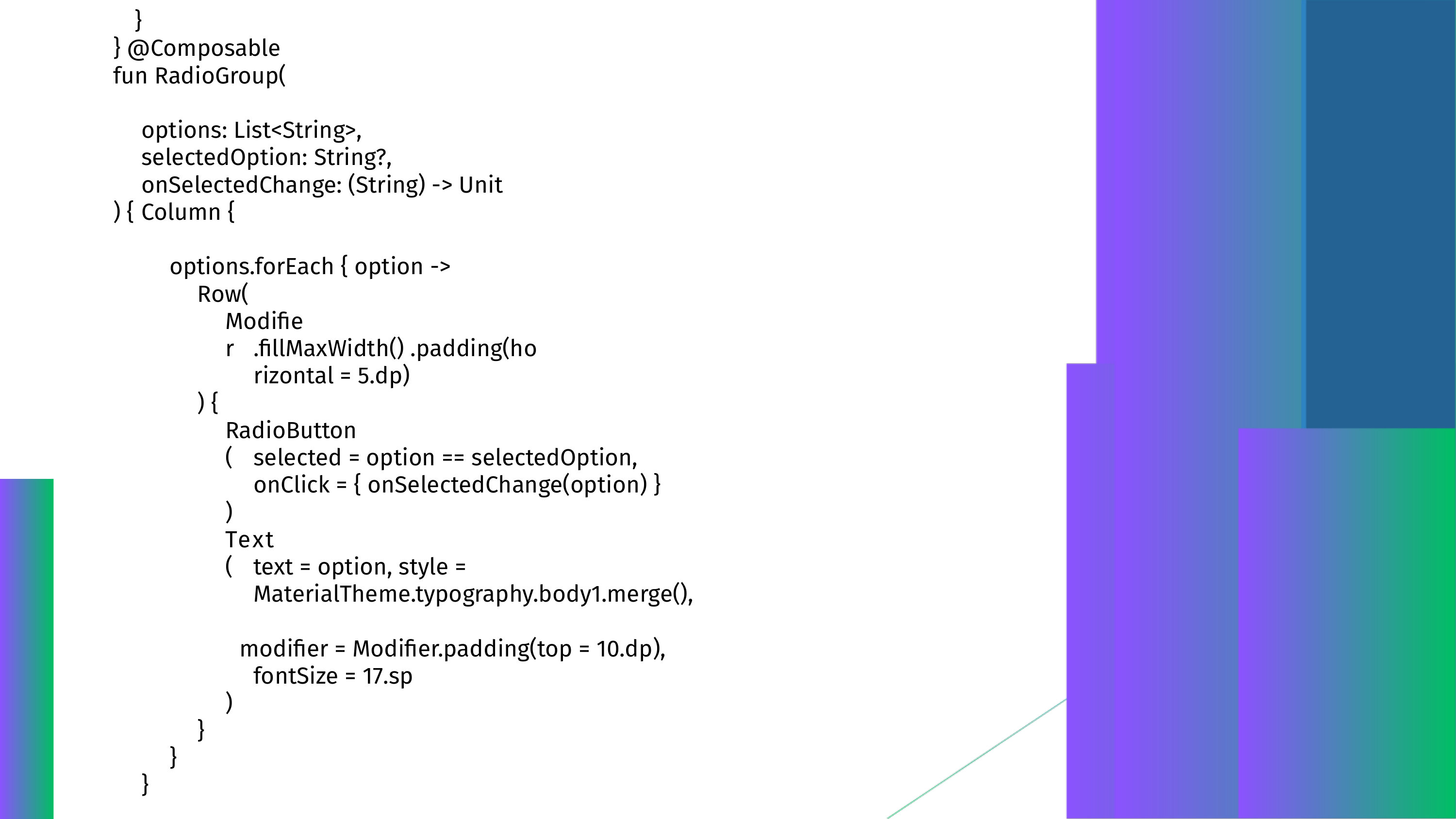

} @Composable fun RadioGroup(
}

) {

options: List<String>, selectedOption: String?, onSelectedChange: (String) -> Unit Column {
options.forEach { option ->
Row(
Modifier
.fillMaxWidth() .padding(horizontal = 5.dp)
) {
RadioButton(
selected = option == selectedOption, onClick = { onSelectedChange(option) }

) Text(
text = option, style = MaterialTheme.typography.body1.merge(),
modifier = Modifier.padding(top = 10.dp),
fontSize = 17.sp
)
}
}
}